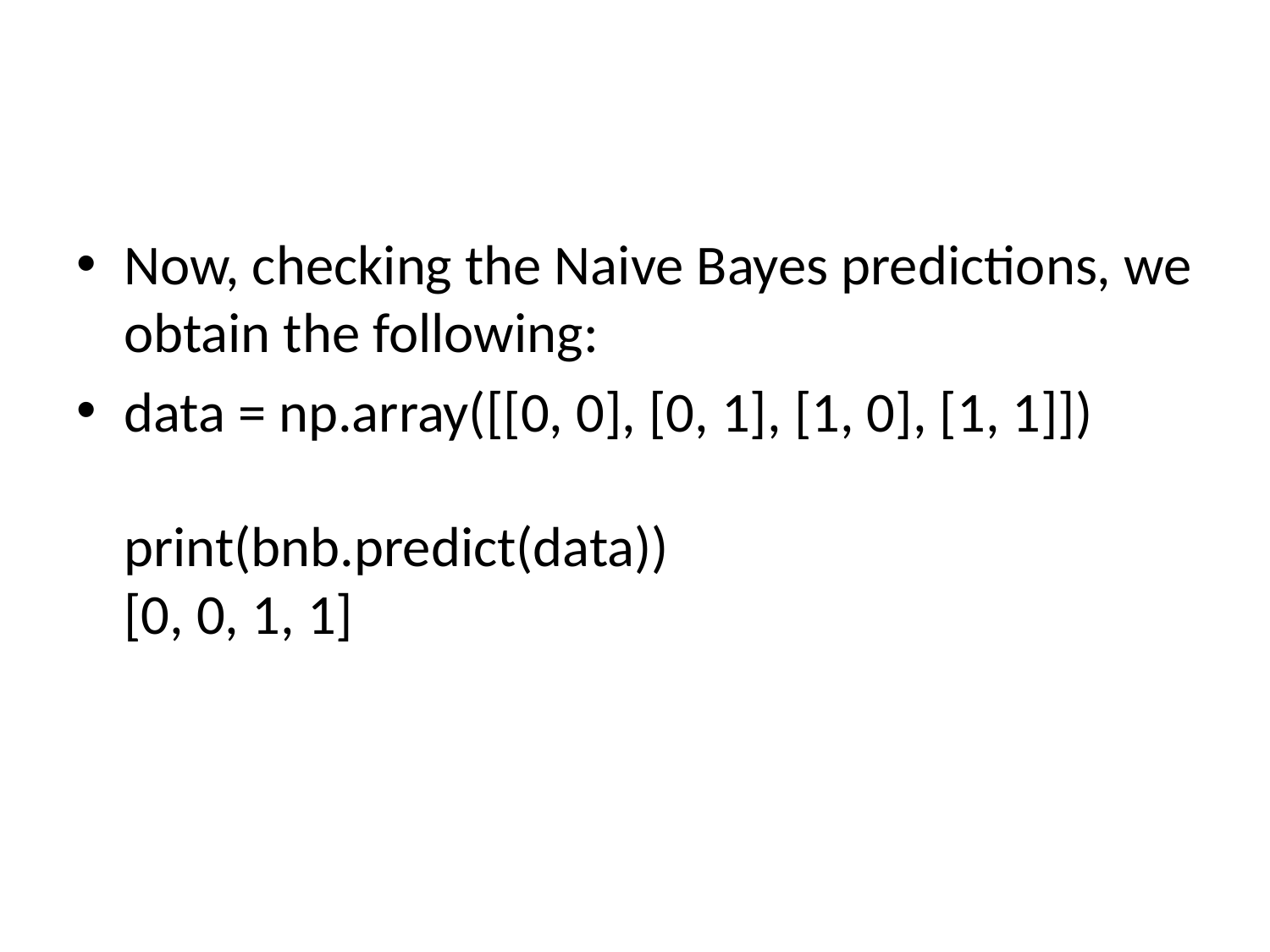

Now, checking the Naive Bayes predictions, we obtain the following:
data = np.array([[0, 0], [0, 1], [1, 0], [1, 1]])
print(bnb.predict(data))
[0, 0, 1, 1]